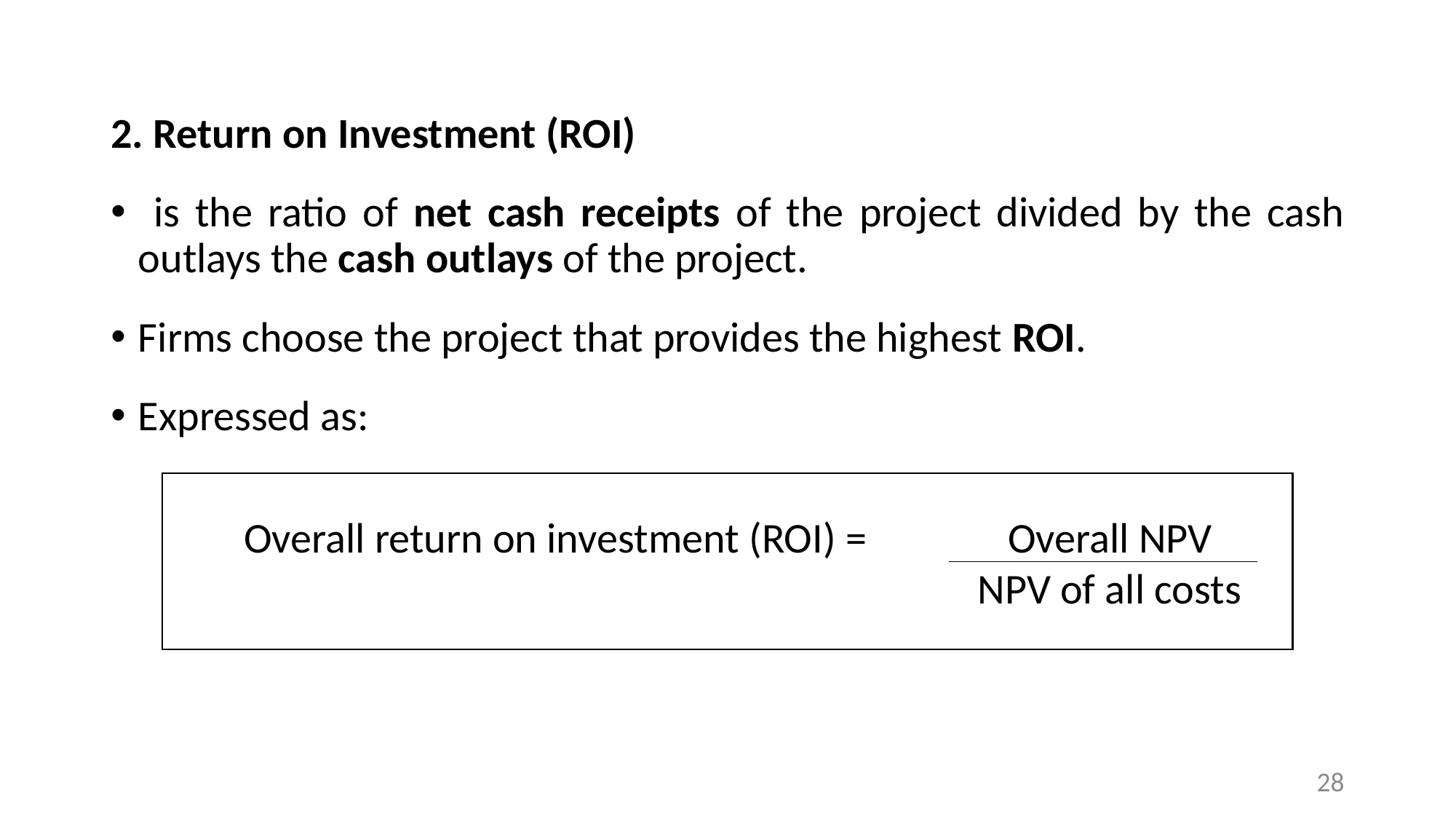

2. Return on Investment (ROI)
 is the ratio of net cash receipts of the project divided by the cash outlays the cash outlays of the project.
Firms choose the project that provides the highest ROI.
Expressed as:

Overall return on investment (ROI) = 		Overall NPV
				       			NPV of all costs
28